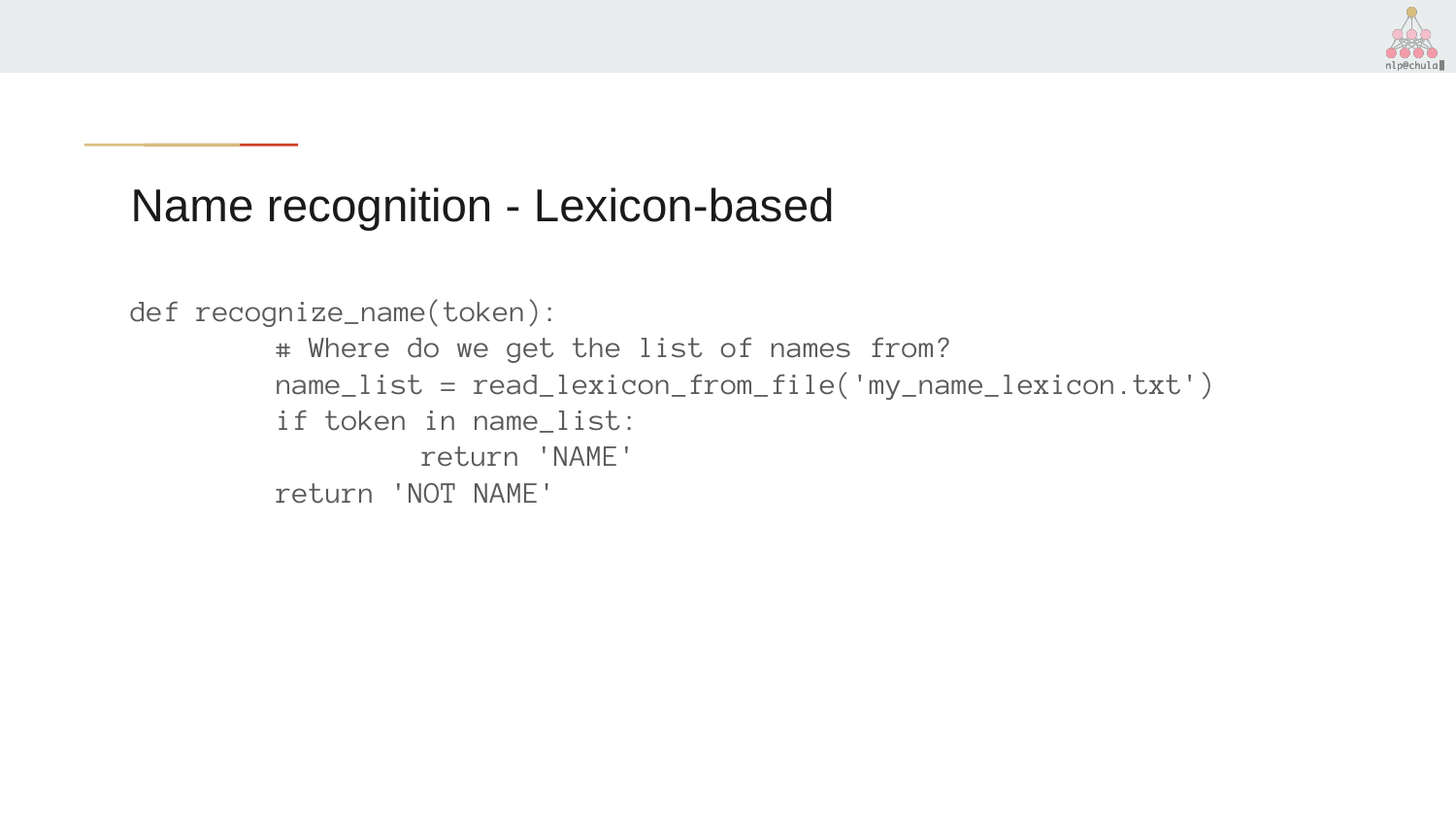

# Name recognition - Lexicon-based
def recognize_name(token):
	# Where do we get the list of names from?
	name_list = read_lexicon_from_file('my_name_lexicon.txt')
	if token in name_list:
		return 'NAME'
	return 'NOT NAME'